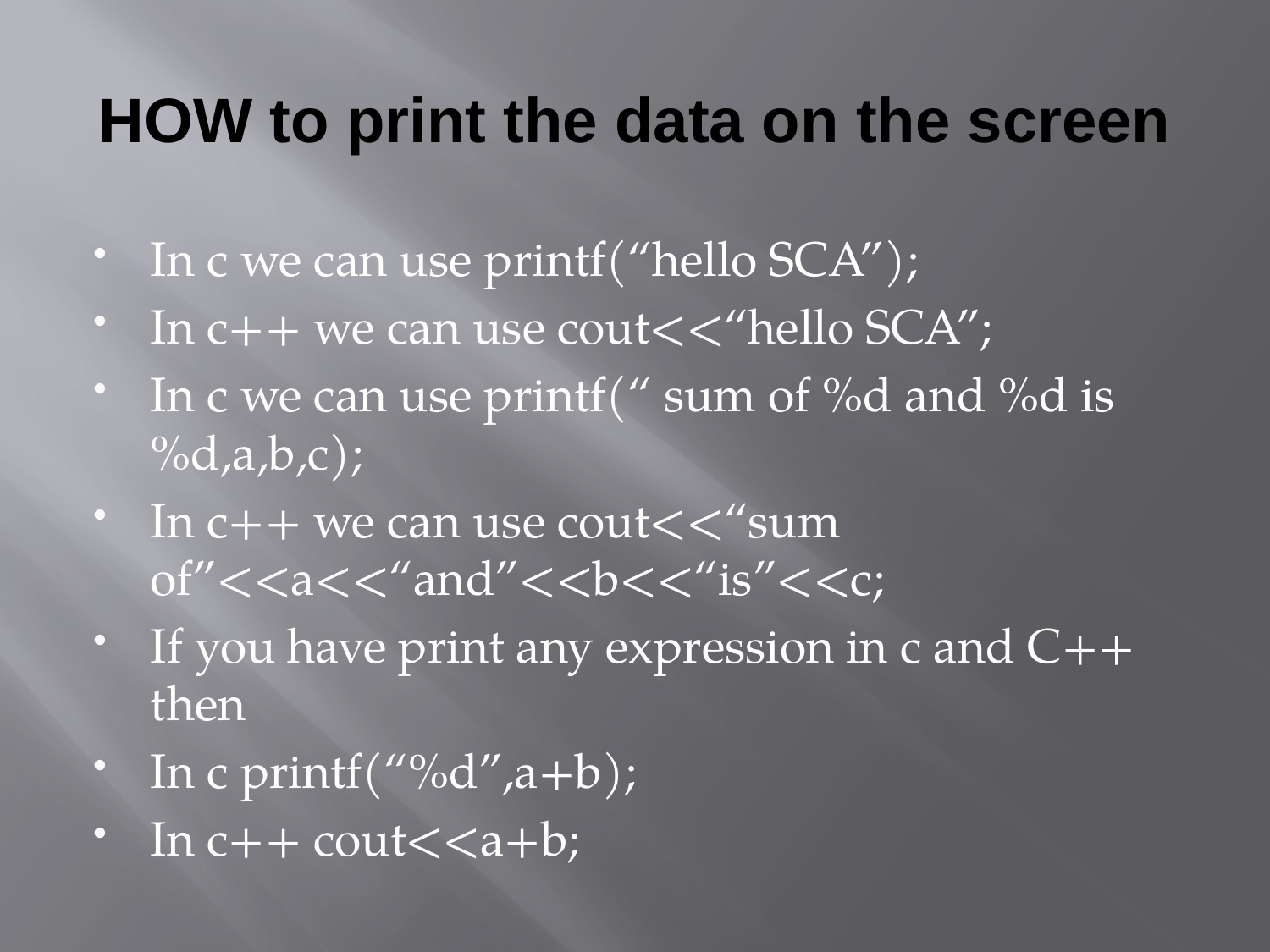

# HOW to print the data on the screen
In c we can use printf(“hello SCA”);
In c++ we can use cout<<“hello SCA”;
In c we can use printf(“ sum of %d and %d is %d,a,b,c);
In c++ we can use cout<<“sum of”<<a<<“and”<<b<<“is”<<c;
If you have print any expression in c and C++ then
In c printf(“%d”,a+b);
In c++ cout<<a+b;